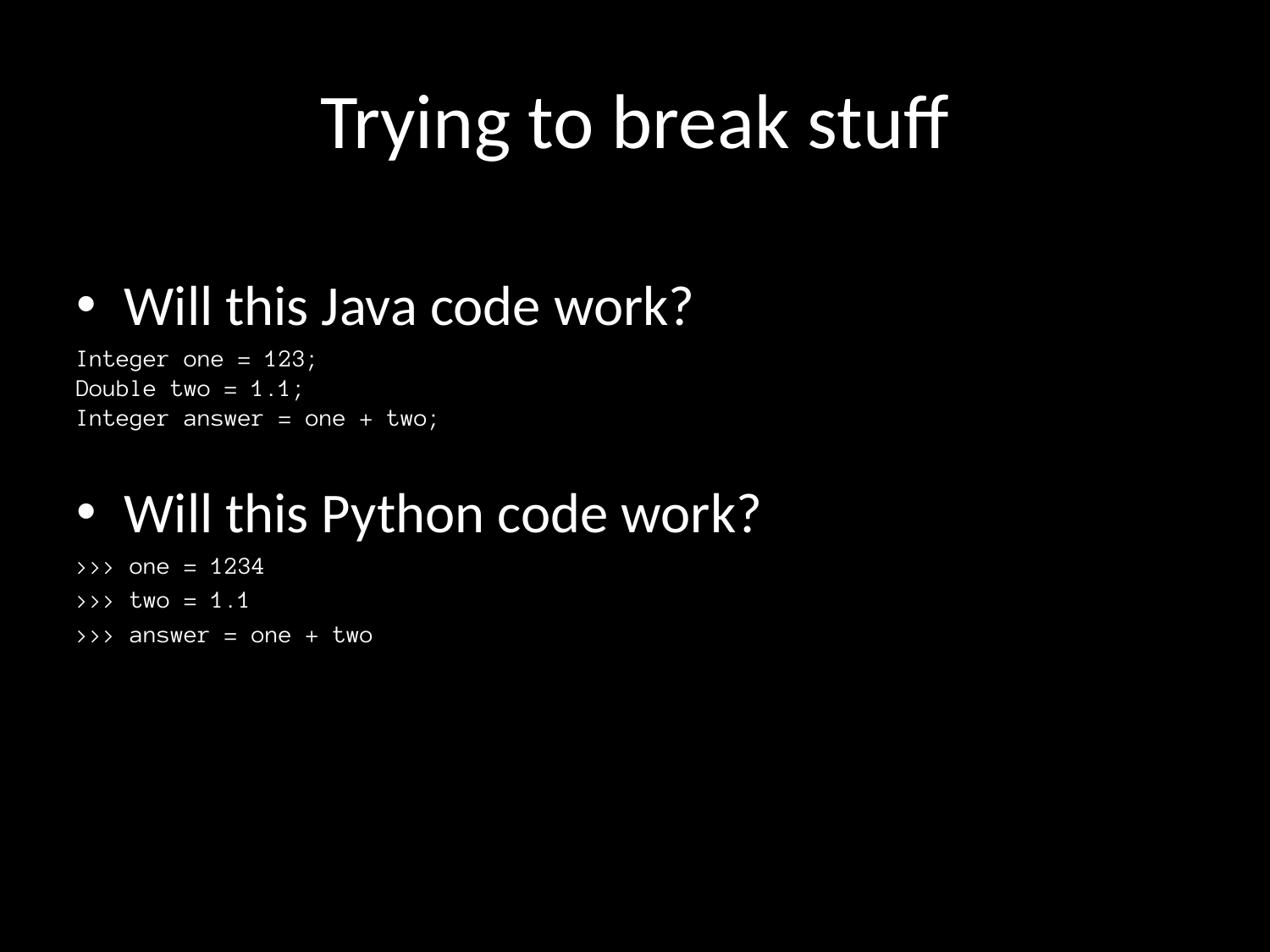

# Trying to break stuff

Will this Java code work?
Integer one = 123;
Double two = 1.1;
Integer answer = one + two;

Will this Python code work?
>>> one = 1234
>>> two = 1.1
>>> answer = one + two